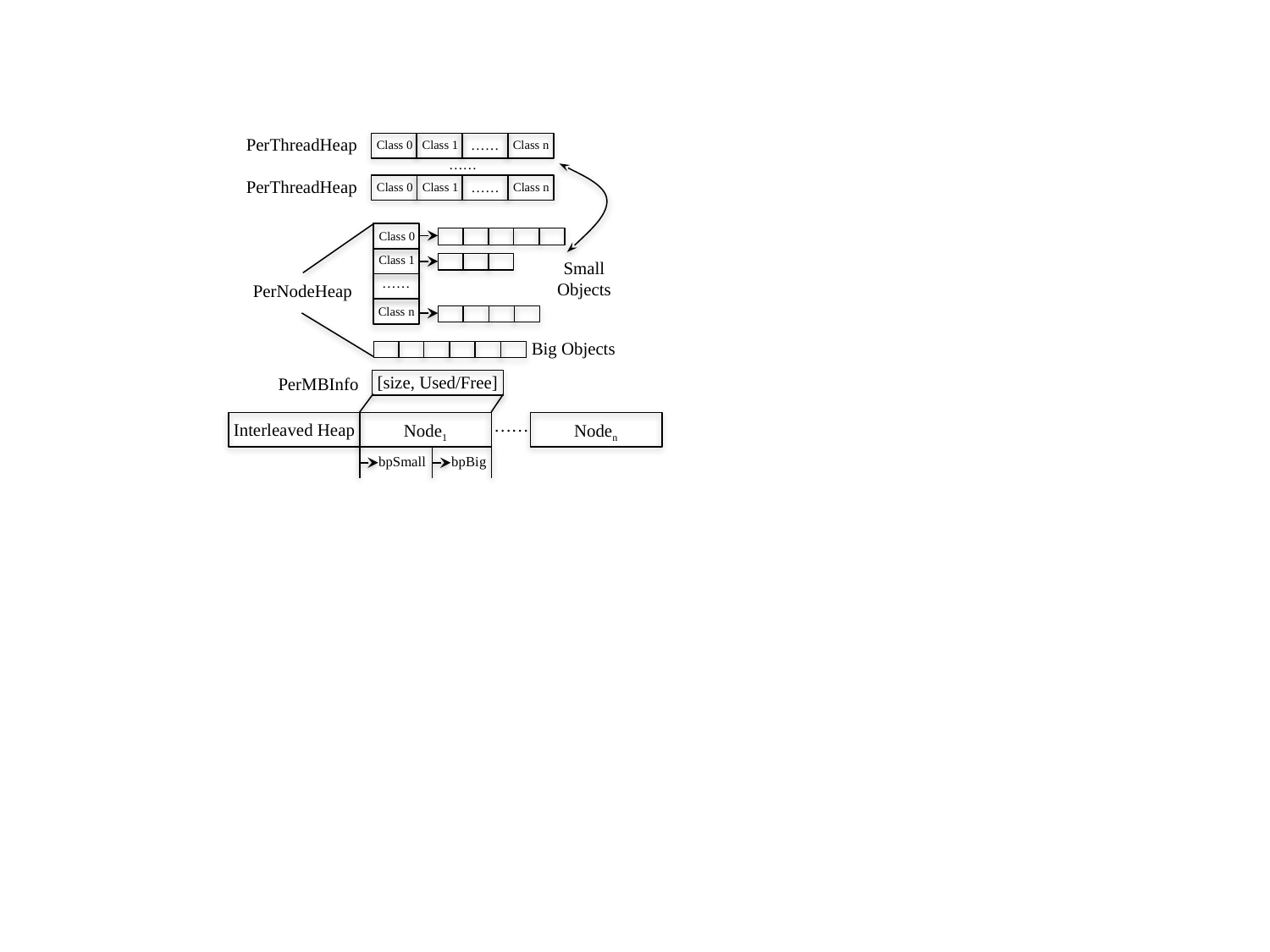

PerThreadHeap
……
Class 0
Class 1
Class n

……

PerThreadHeap
……
Class 0
Class 1
Class n

Class 0

Class 1

Small
Objects

……
PerNodeHeap

Class n

Big Objects

[size, Used/Free]
PerMBInfo

……

Node1
Noden
Interleaved Heap
bpSmall
bpBig